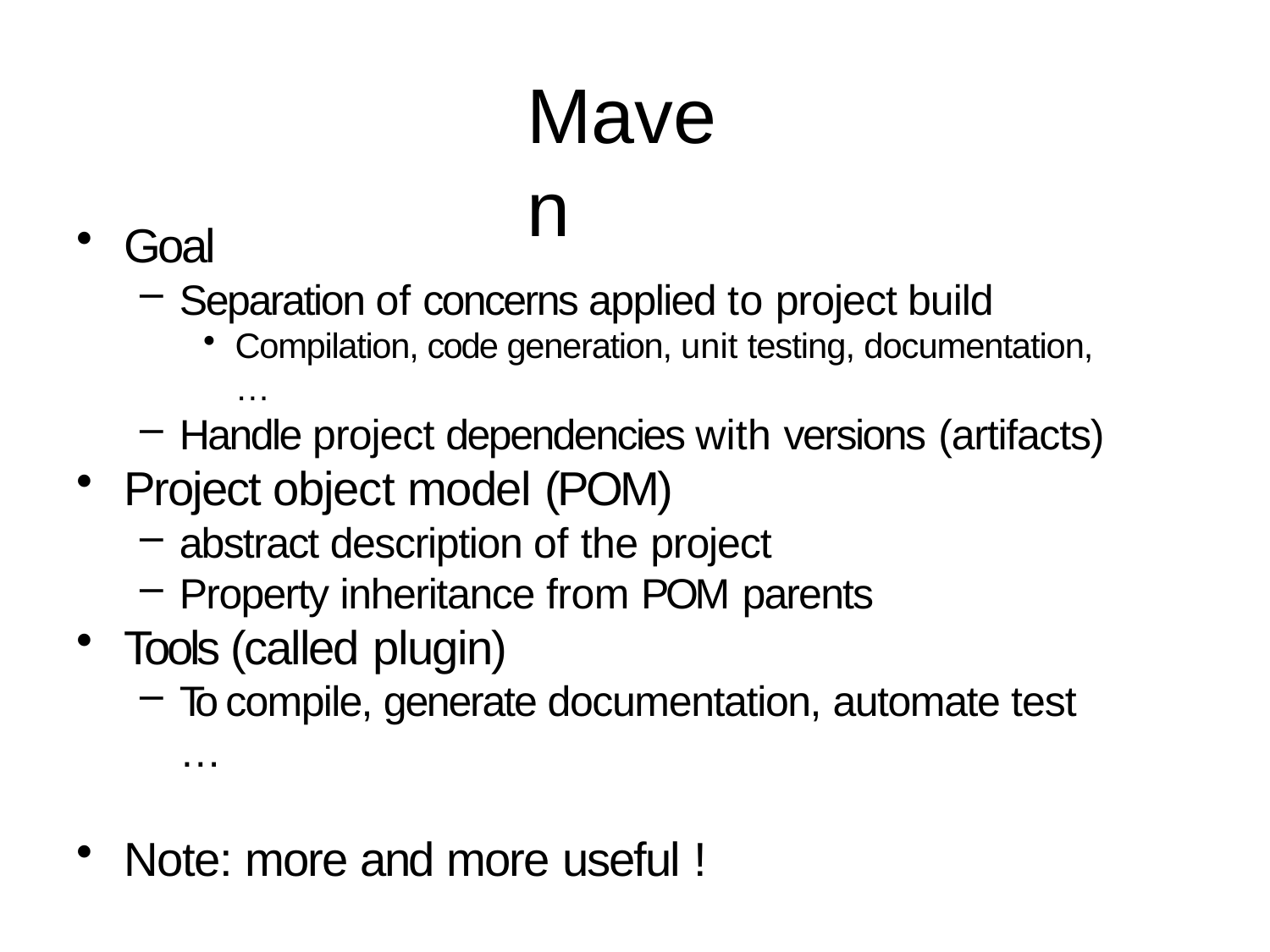

# Maven
Goal
Separation of concerns applied to project build
Compilation, code generation, unit testing, documentation, …
Handle project dependencies with versions (artifacts)
Project object model (POM)
abstract description of the project
Property inheritance from POM parents
Tools (called plugin)
To compile, generate documentation, automate test …

Note: more and more useful !